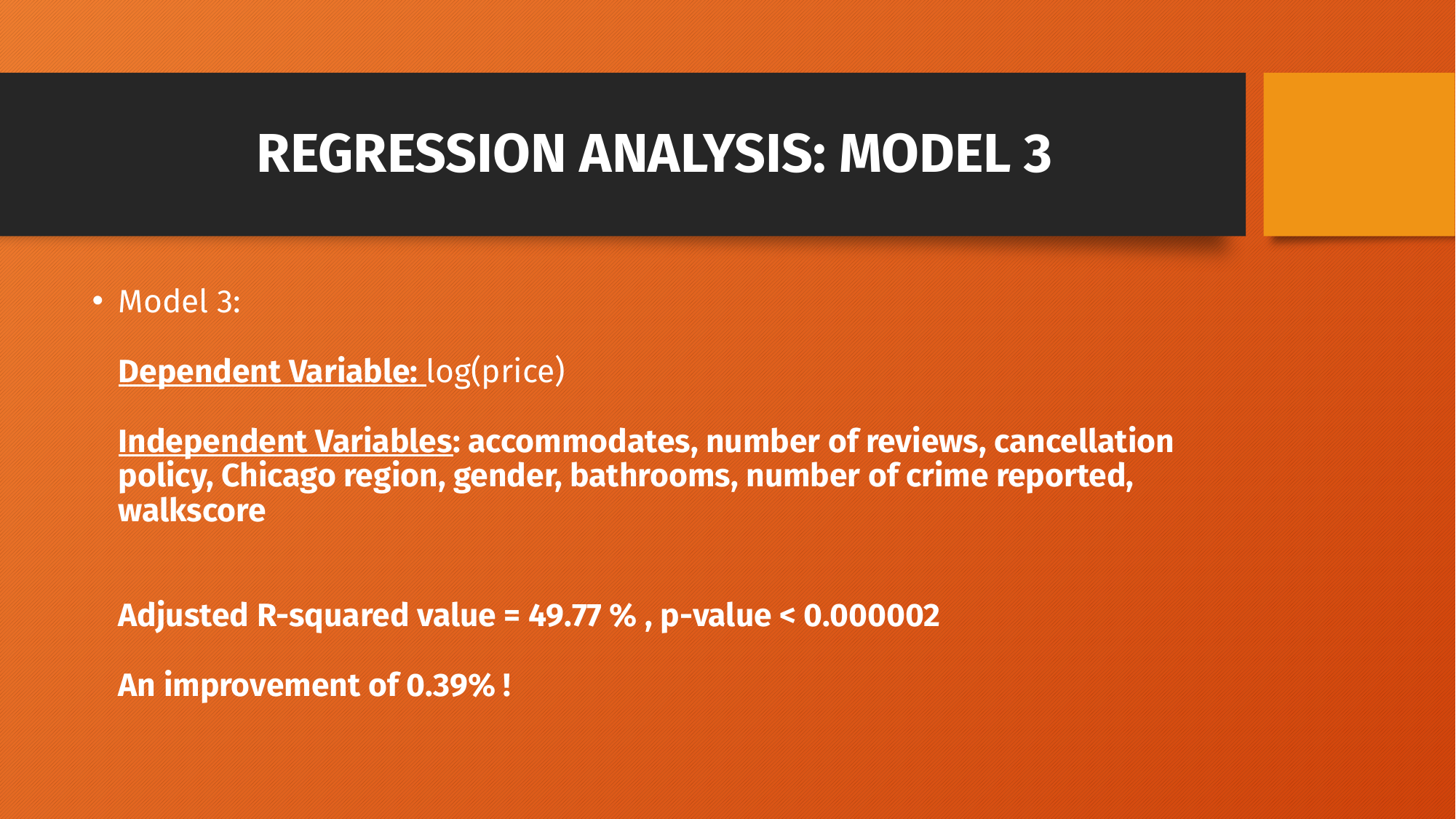

# REGRESSION ANALYSIS: MODEL 3
Model 3:
Dependent Variable: log(price)
Independent Variables: accommodates, number of reviews, cancellation policy, Chicago region, gender, bathrooms, number of crime reported, walkscore
Adjusted R-squared value = 49.77 % , p-value < 0.000002
An improvement of 0.39% !